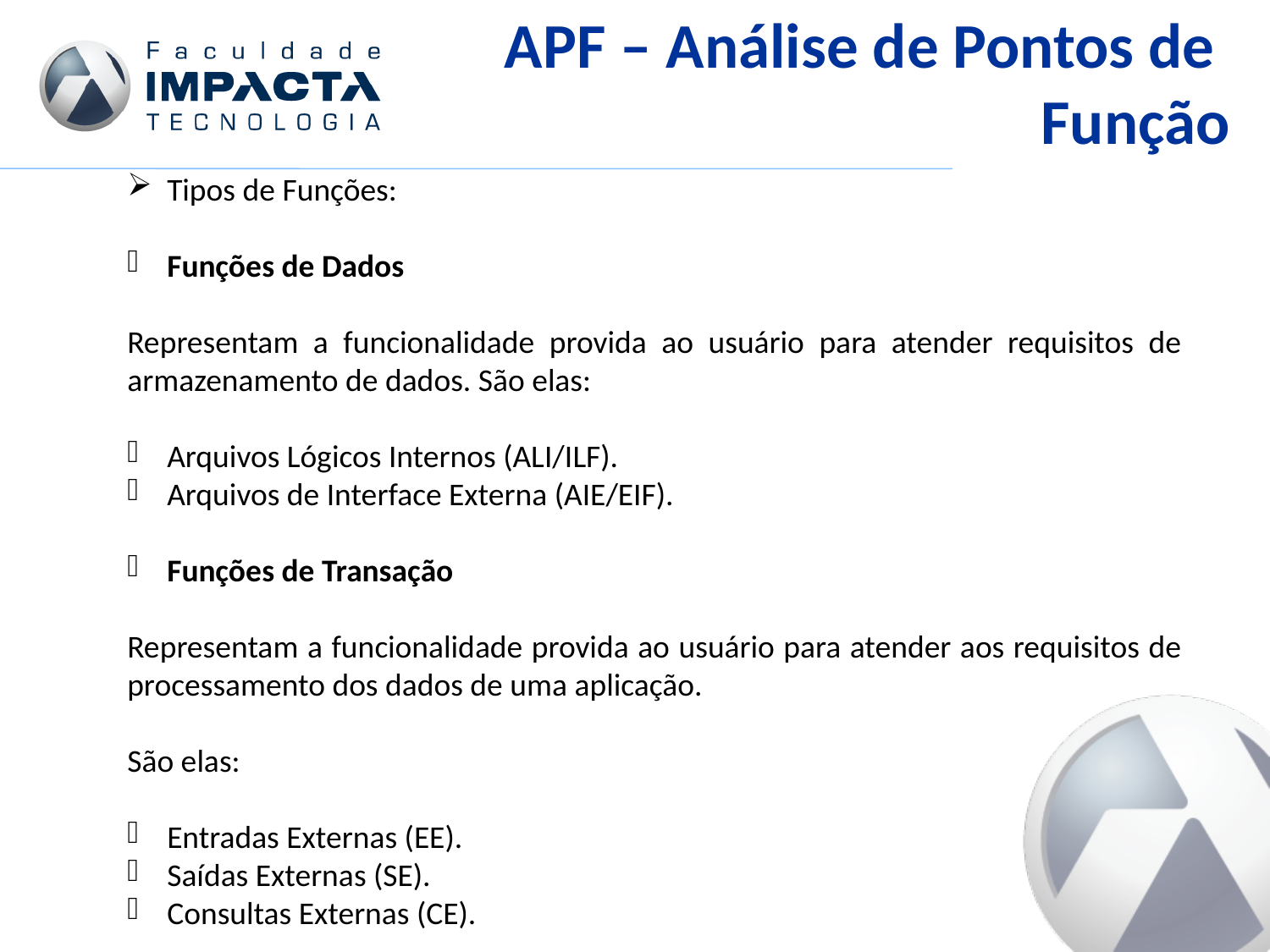

APF – Análise de Pontos de
Função
Tipos de Funções:

Funções de Dados

Representam a funcionalidade provida ao usuário para atender requisitos de armazenamento de dados. São elas:

Arquivos Lógicos Internos (ALI/ILF).
Arquivos de Interface Externa (AIE/EIF).

Funções de Transação

Representam a funcionalidade provida ao usuário para atender aos requisitos de processamento dos dados de uma aplicação.

São elas:

Entradas Externas (EE).
Saídas Externas (SE).
Consultas Externas (CE).